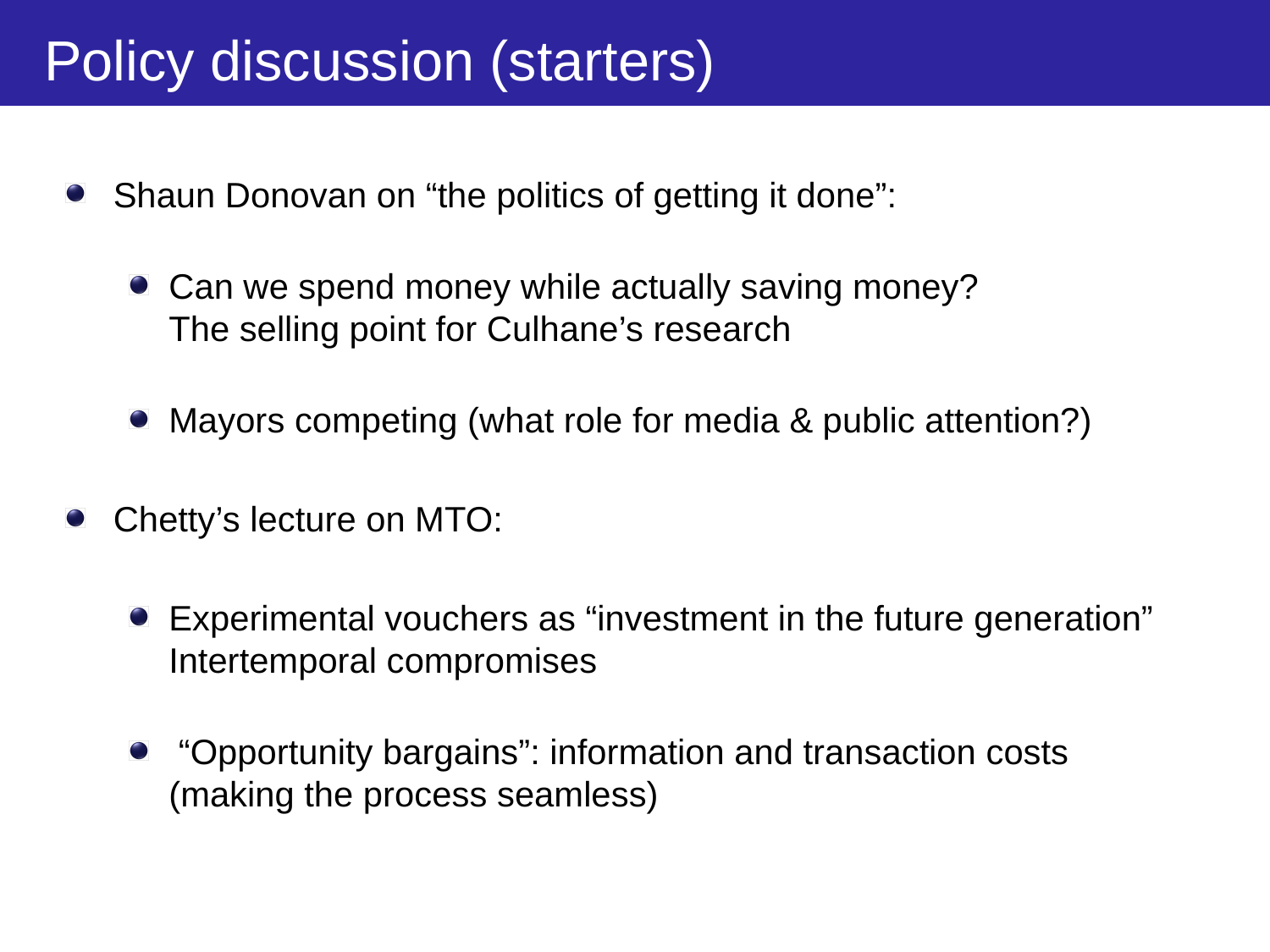

# Policy discussion (starters)

Shaun Donovan on “the politics of getting it done”:
Can we spend money while actually saving money?
The selling point for Culhane’s research
Mayors competing (what role for media & public attention?)

Chetty’s lecture on MTO:

Experimental vouchers as “investment in the future generation”
Intertemporal compromises
 “Opportunity bargains”: information and transaction costs
(making the process seamless)